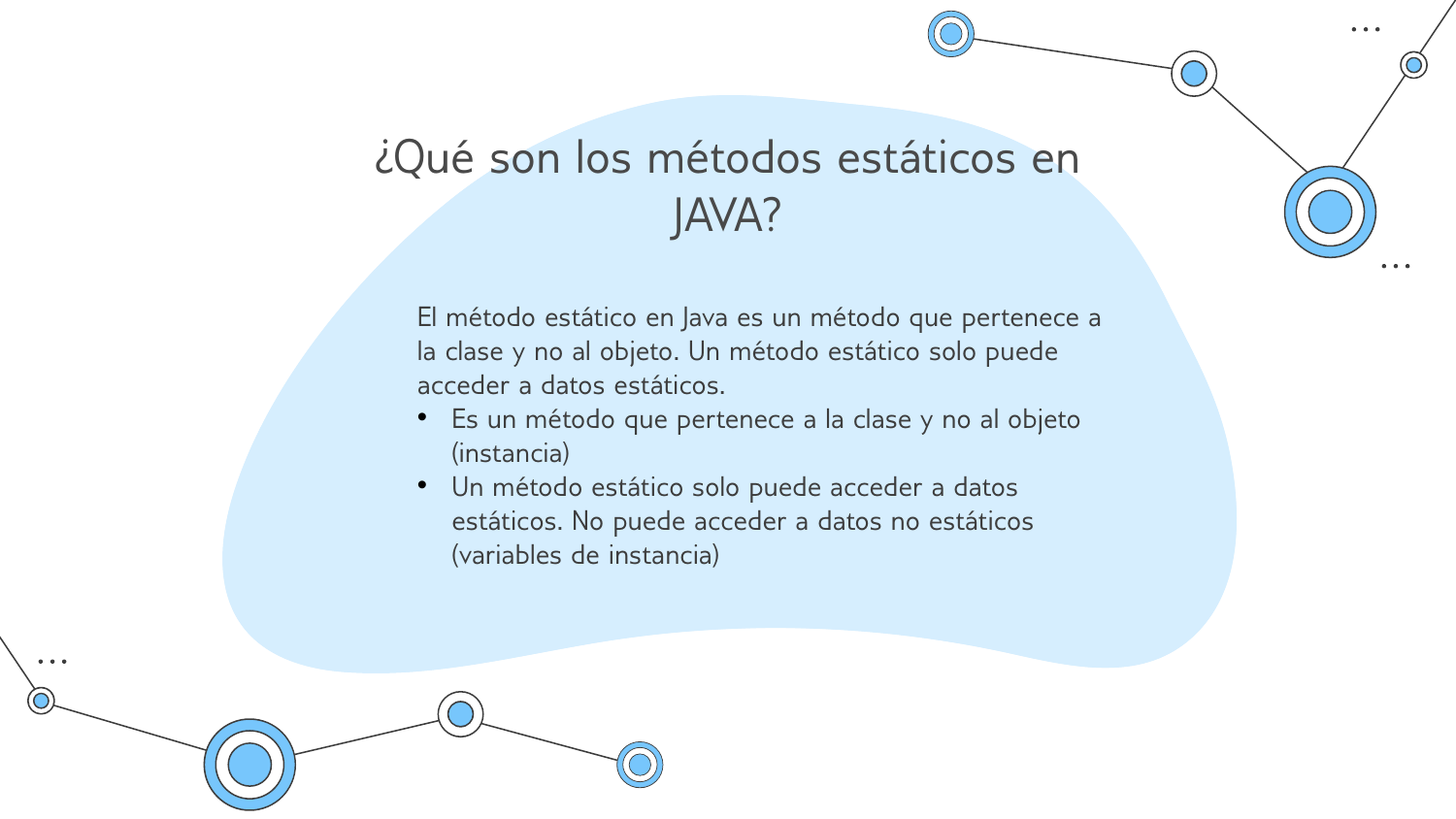

# ¿Qué son los métodos estáticos en JAVA?
El método estático en Java es un método que pertenece a la clase y no al objeto. Un método estático solo puede acceder a datos estáticos.
Es un método que pertenece a la clase y no al objeto (instancia)
Un método estático solo puede acceder a datos estáticos. No puede acceder a datos no estáticos (variables de instancia)